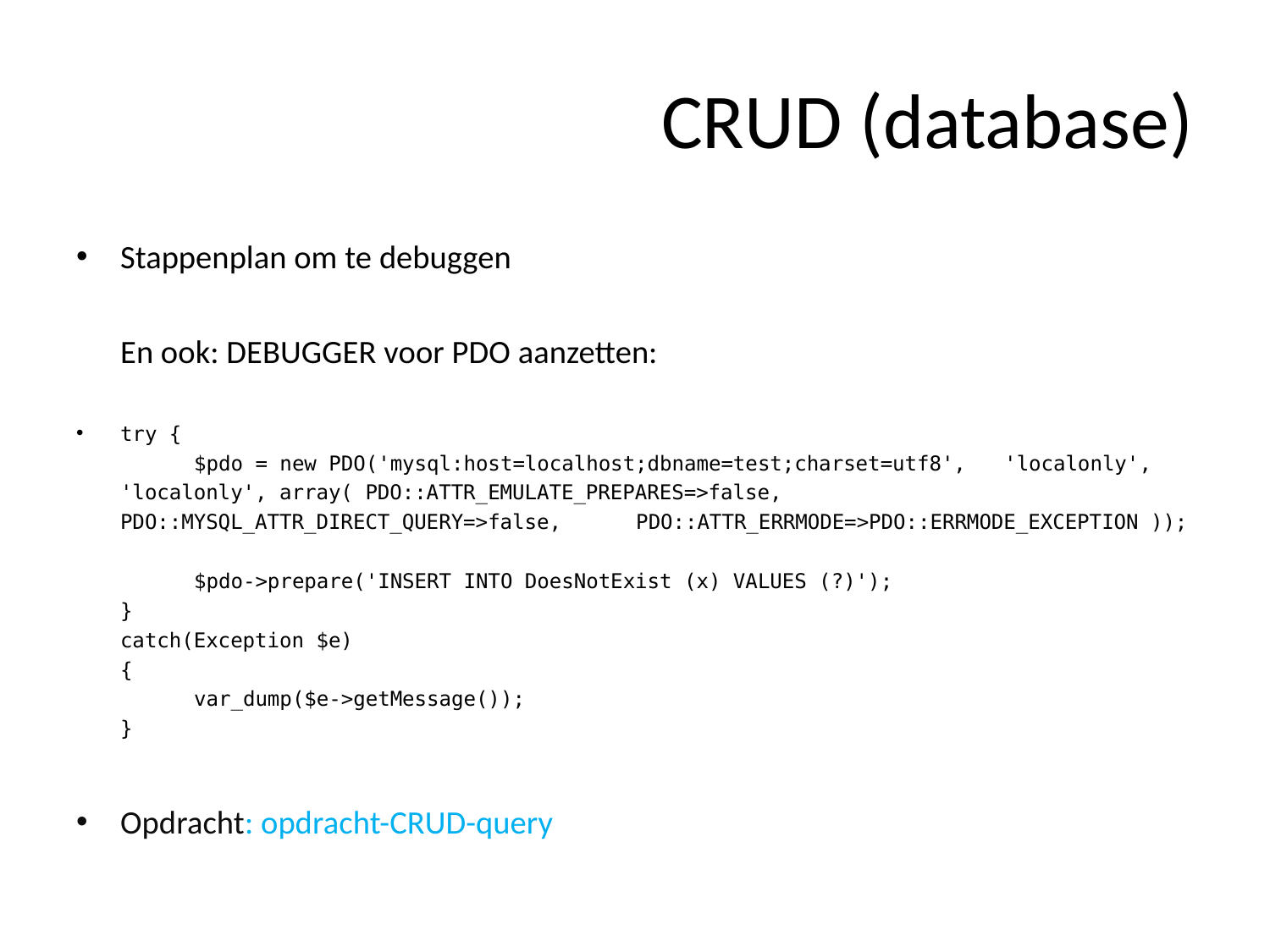

# CRUD (database)
Stappenplan om te debuggen
En ook: DEBUGGER voor PDO aanzetten:
try {
	$pdo = new PDO('mysql:host=localhost;dbname=test;charset=utf8', 	'localonly', 'localonly', array( PDO::ATTR_EMULATE_PREPARES=>false, 	PDO::MYSQL_ATTR_DIRECT_QUERY=>false, 	PDO::ATTR_ERRMODE=>PDO::ERRMODE_EXCEPTION ));
	$pdo->prepare('INSERT INTO DoesNotExist (x) VALUES (?)');
}
catch(Exception $e)
{
	var_dump($e->getMessage());
}
Opdracht: opdracht-CRUD-query